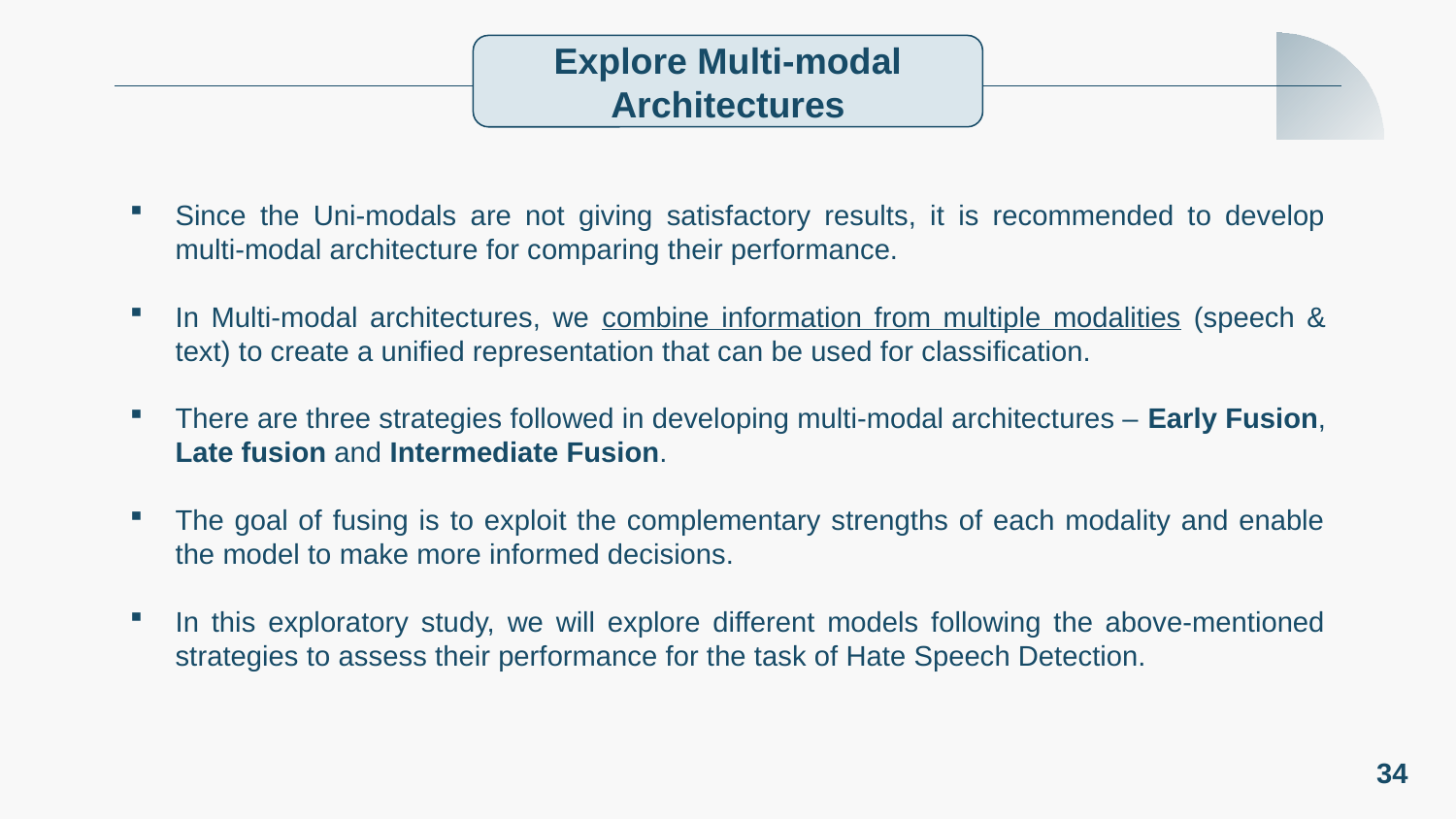

Explore Multi-modal Architectures
Since the Uni-modals are not giving satisfactory results, it is recommended to develop multi-modal architecture for comparing their performance.

In Multi-modal architectures, we combine information from multiple modalities (speech & text) to create a unified representation that can be used for classification.

There are three strategies followed in developing multi-modal architectures – Early Fusion, Late fusion and Intermediate Fusion.

The goal of fusing is to exploit the complementary strengths of each modality and enable the model to make more informed decisions.

In this exploratory study, we will explore different models following the above-mentioned strategies to assess their performance for the task of Hate Speech Detection.

34